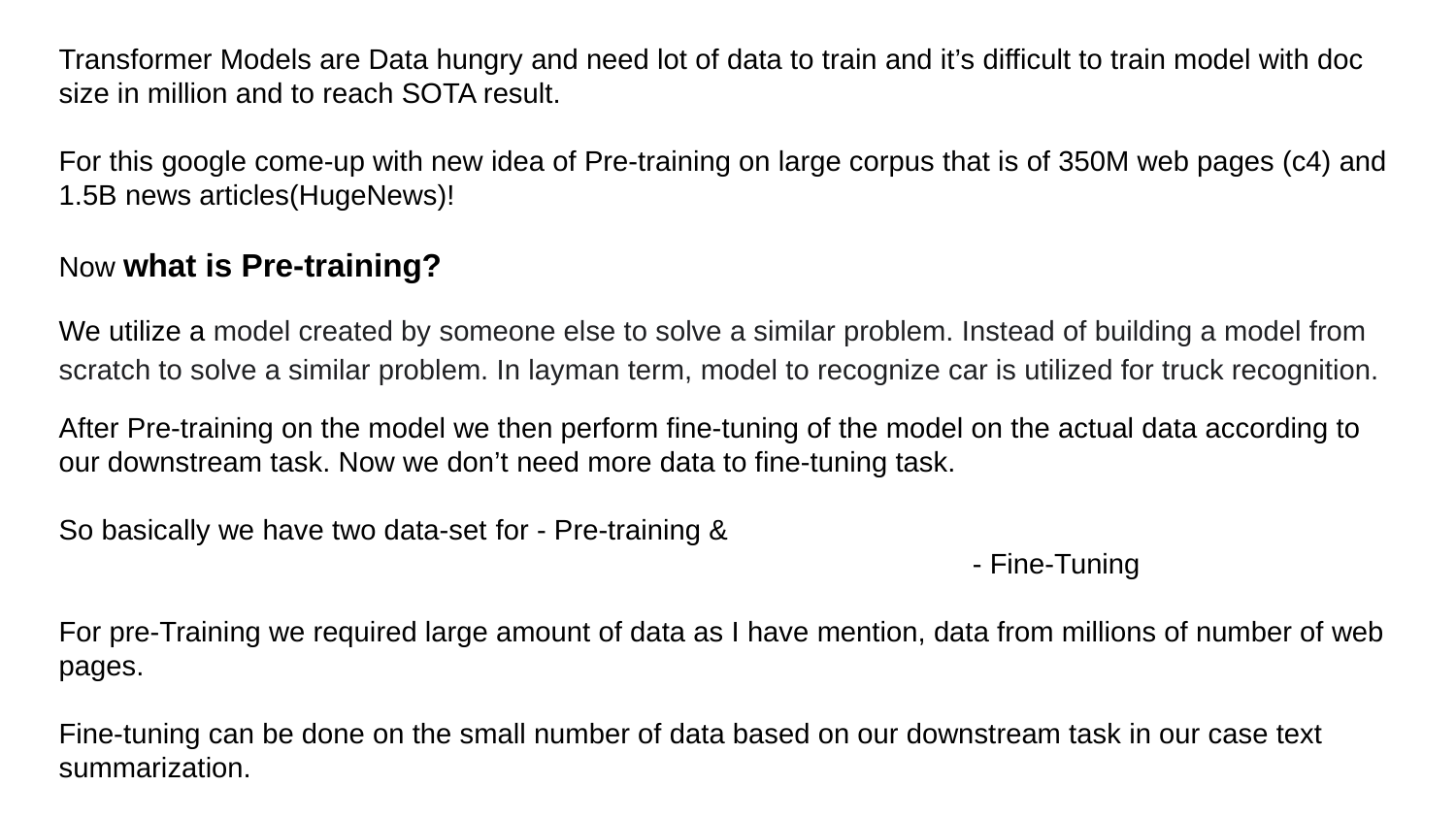

Transformer Models are Data hungry and need lot of data to train and it’s difficult to train model with doc size in million and to reach SOTA result.

For this google come-up with new idea of Pre-training on large corpus that is of 350M web pages (c4) and 1.5B news articles(HugeNews)!

Now what is Pre-training?
We utilize a model created by someone else to solve a similar problem. Instead of building a model from scratch to solve a similar problem. In layman term, model to recognize car is utilized for truck recognition.
After Pre-training on the model we then perform fine-tuning of the model on the actual data according to our downstream task. Now we don’t need more data to fine-tuning task.

So basically we have two data-set	for - Pre-training &
						     - Fine-Tuning

For pre-Training we required large amount of data as I have mention, data from millions of number of web pages.

Fine-tuning can be done on the small number of data based on our downstream task in our case text summarization.